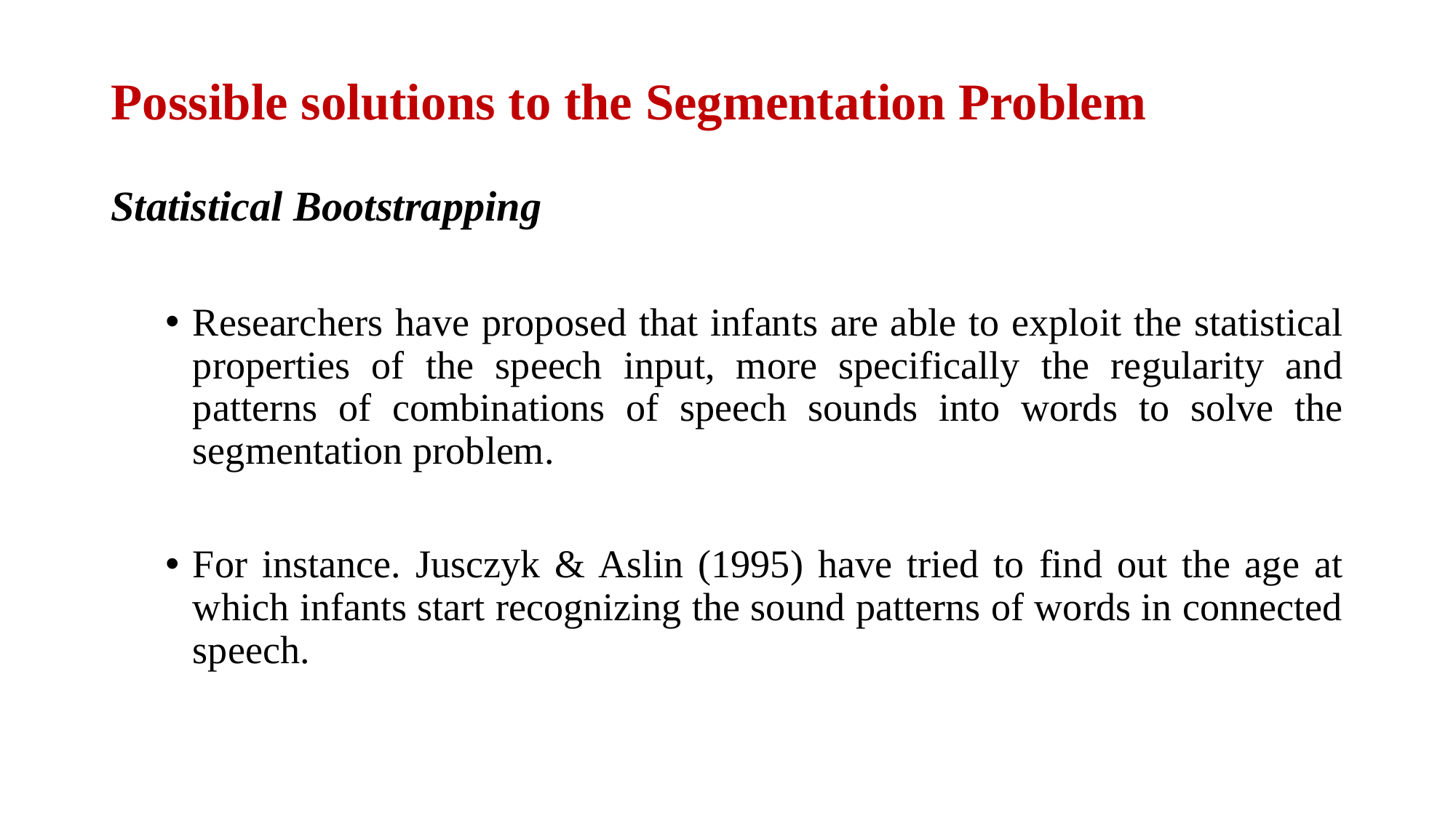

# Possible solutions to the Segmentation Problem
Statistical Bootstrapping

Researchers have proposed that infants are able to exploit the statistical properties of the speech input, more specifically the regularity and patterns of combinations of speech sounds into words to solve the segmentation problem.

For instance. Jusczyk & Aslin (1995) have tried to find out the age at which infants start recognizing the sound patterns of words in connected speech.